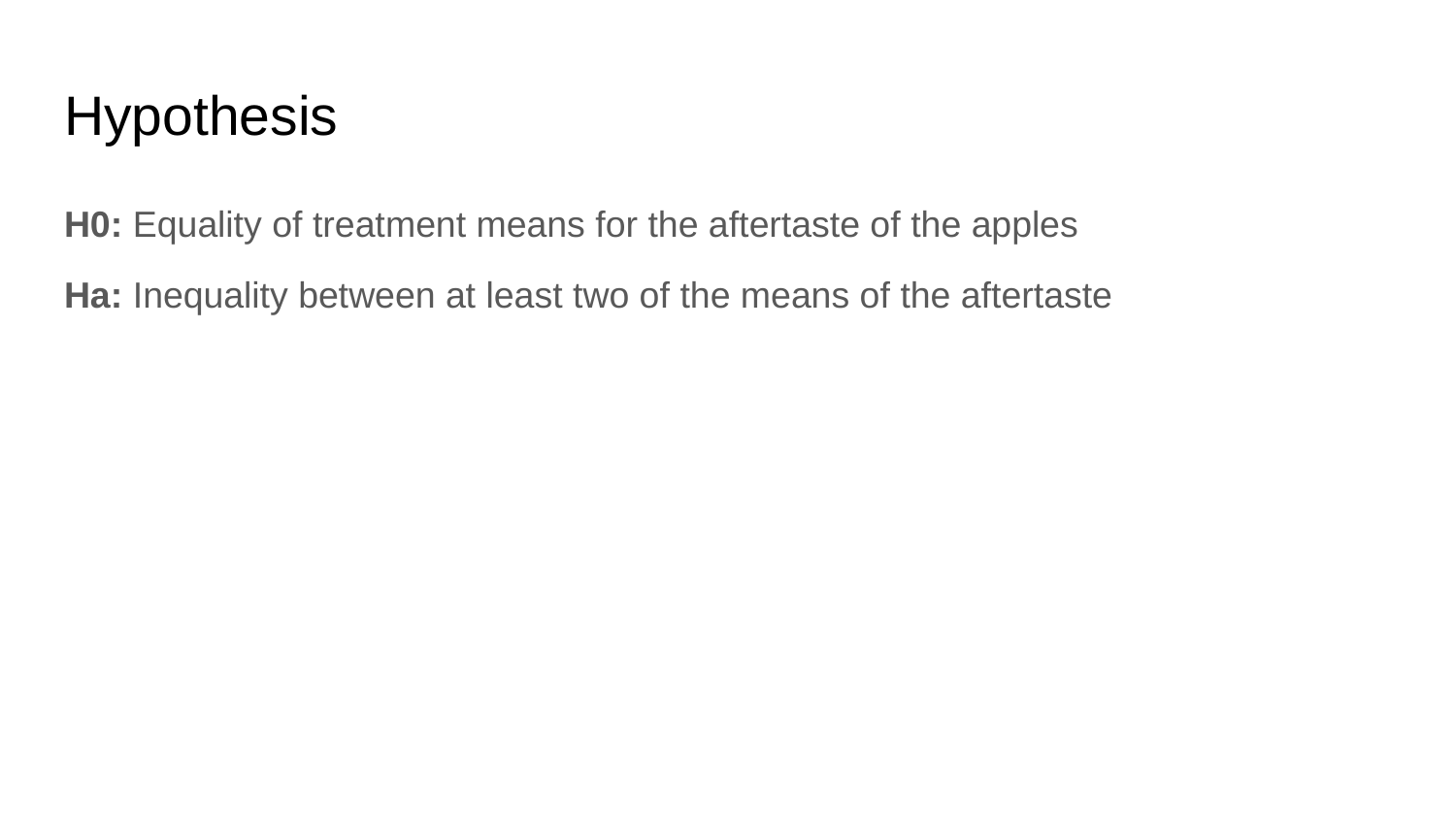

# Hypothesis
H0: Equality of treatment means for the aftertaste of the apples
Ha: Inequality between at least two of the means of the aftertaste